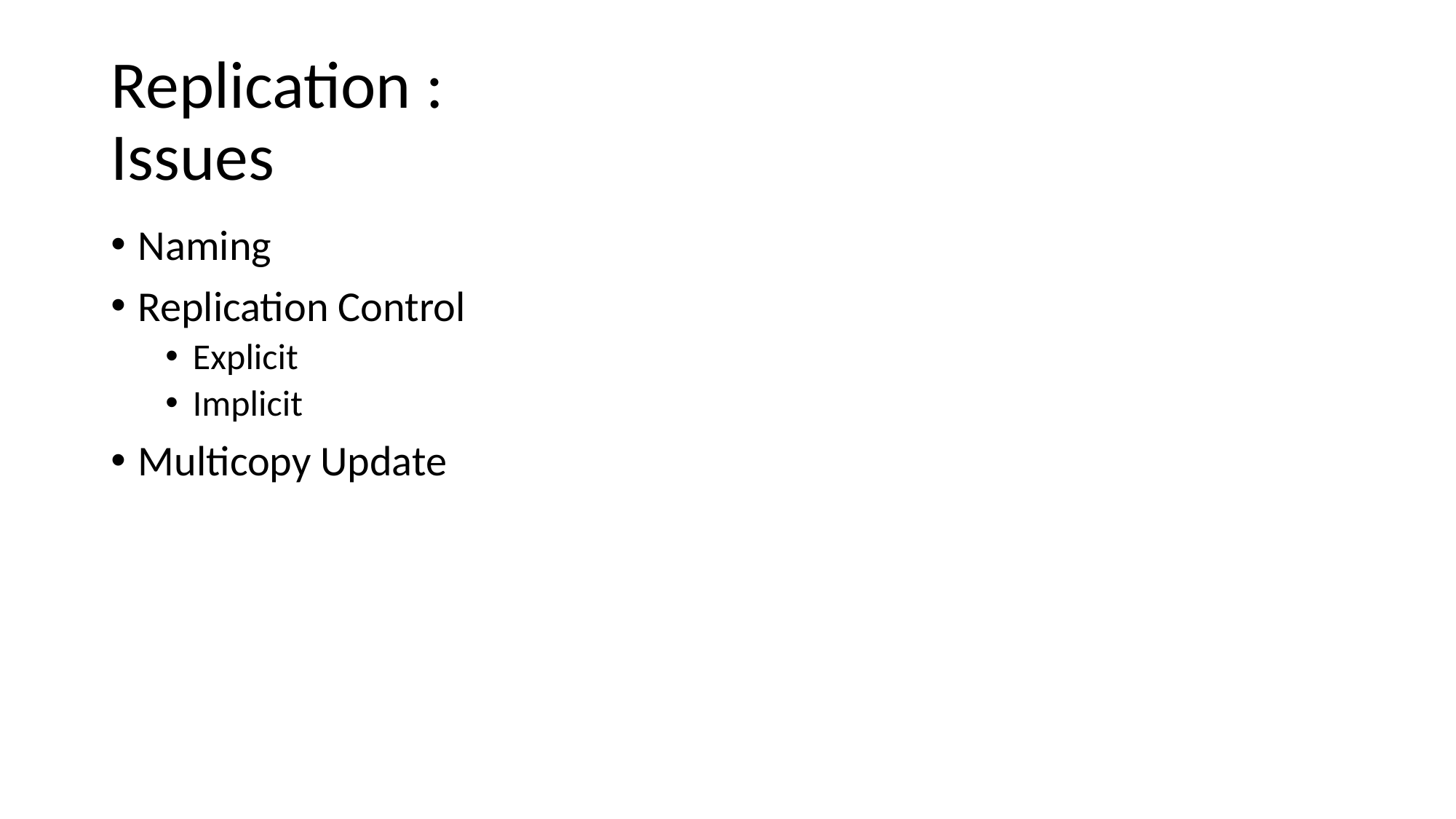

# Replication : Issues
Naming
Replication Control
Explicit
Implicit
Multicopy Update